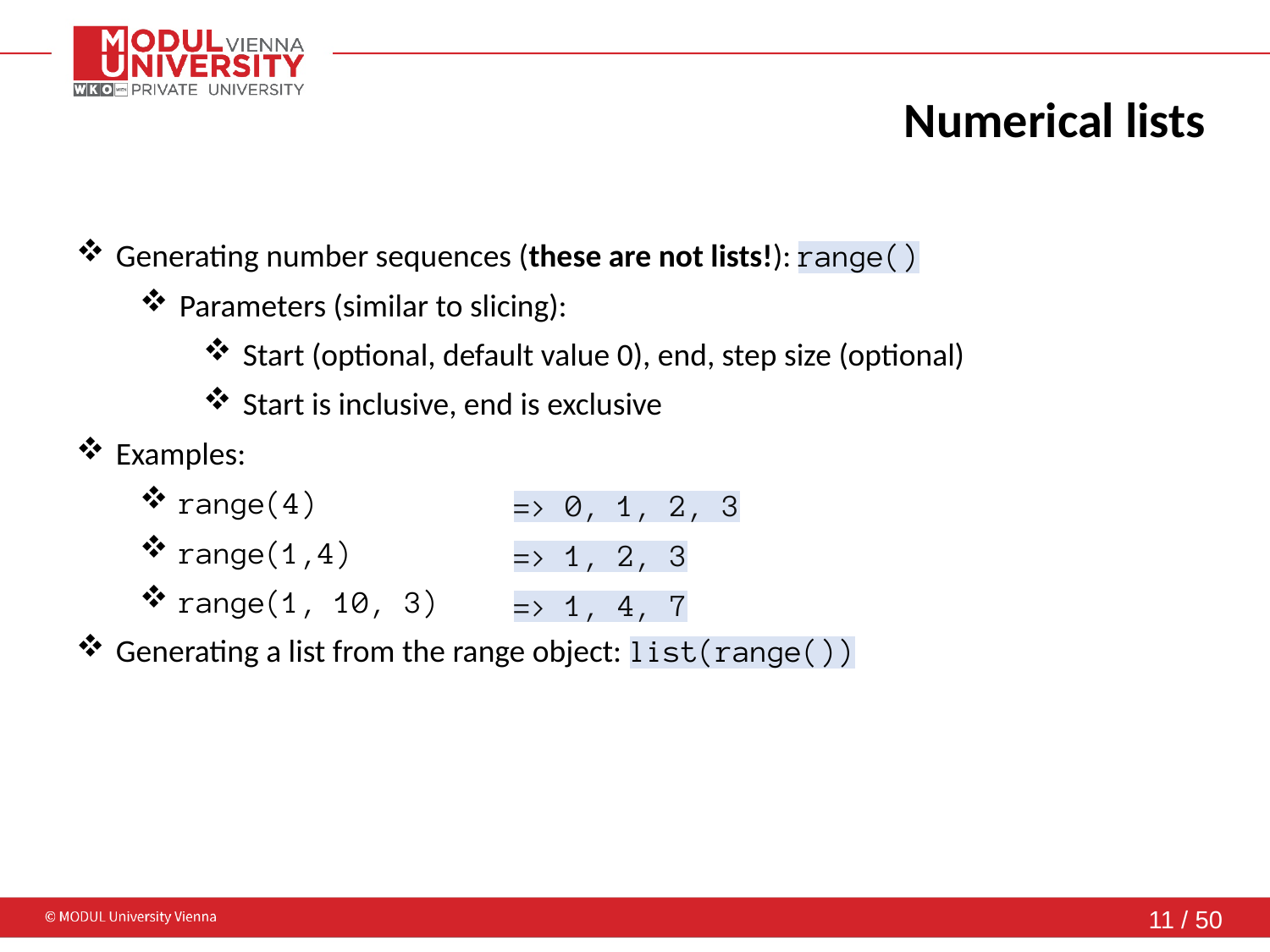

# Numerical lists
Generating number sequences (these are not lists!): range()
Parameters (similar to slicing):
Start (optional, default value 0), end, step size (optional)
Start is inclusive, end is exclusive
Examples:
range(4)
range(1,4)
range(1, 10, 3)
Generating a list from the range object: list(range())

=> 0, 1, 2, 3
=> 1, 2, 3
=> 1, 4, 7